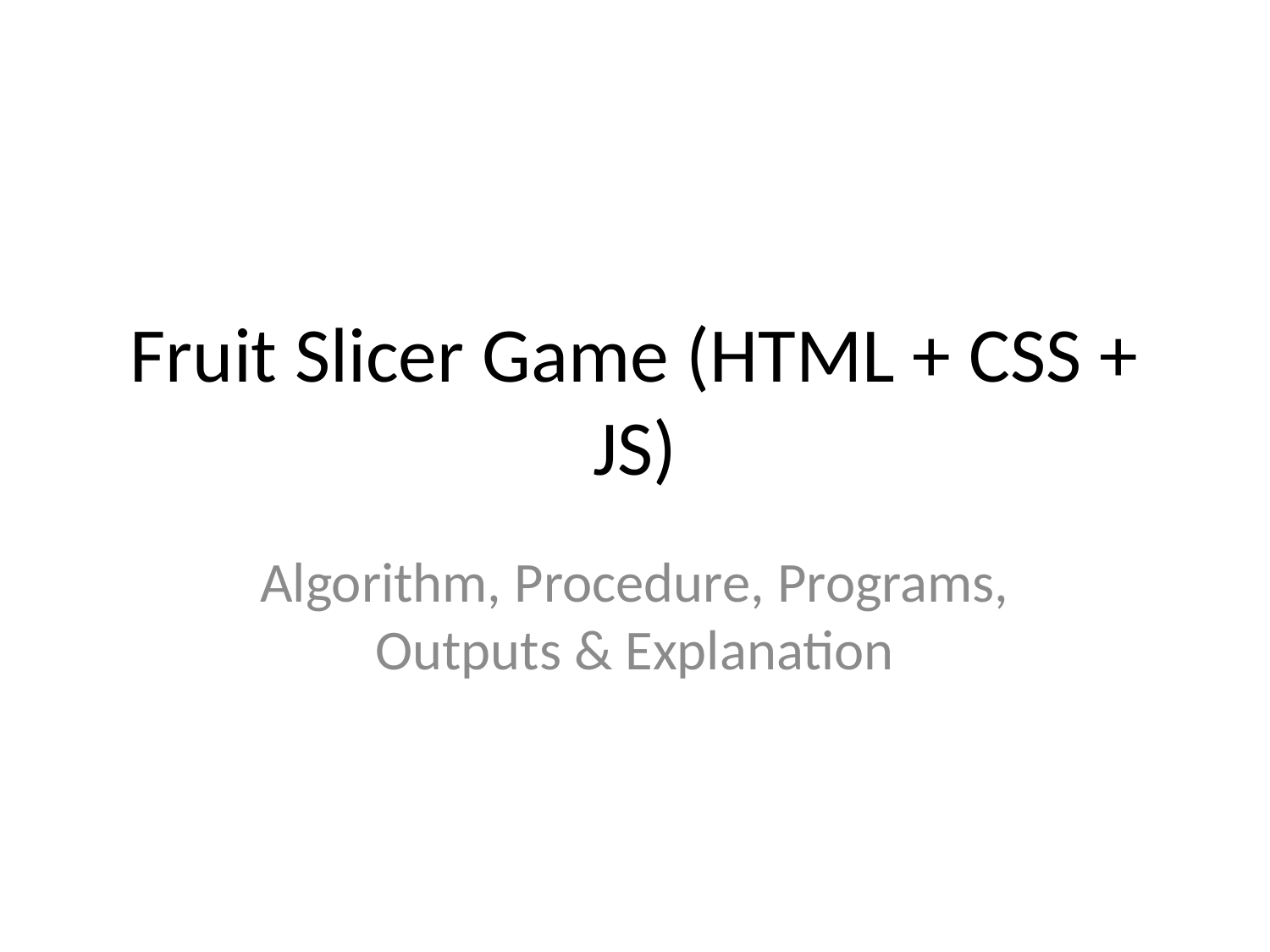

# Fruit Slicer Game (HTML + CSS + JS)
Algorithm, Procedure, Programs, Outputs & Explanation